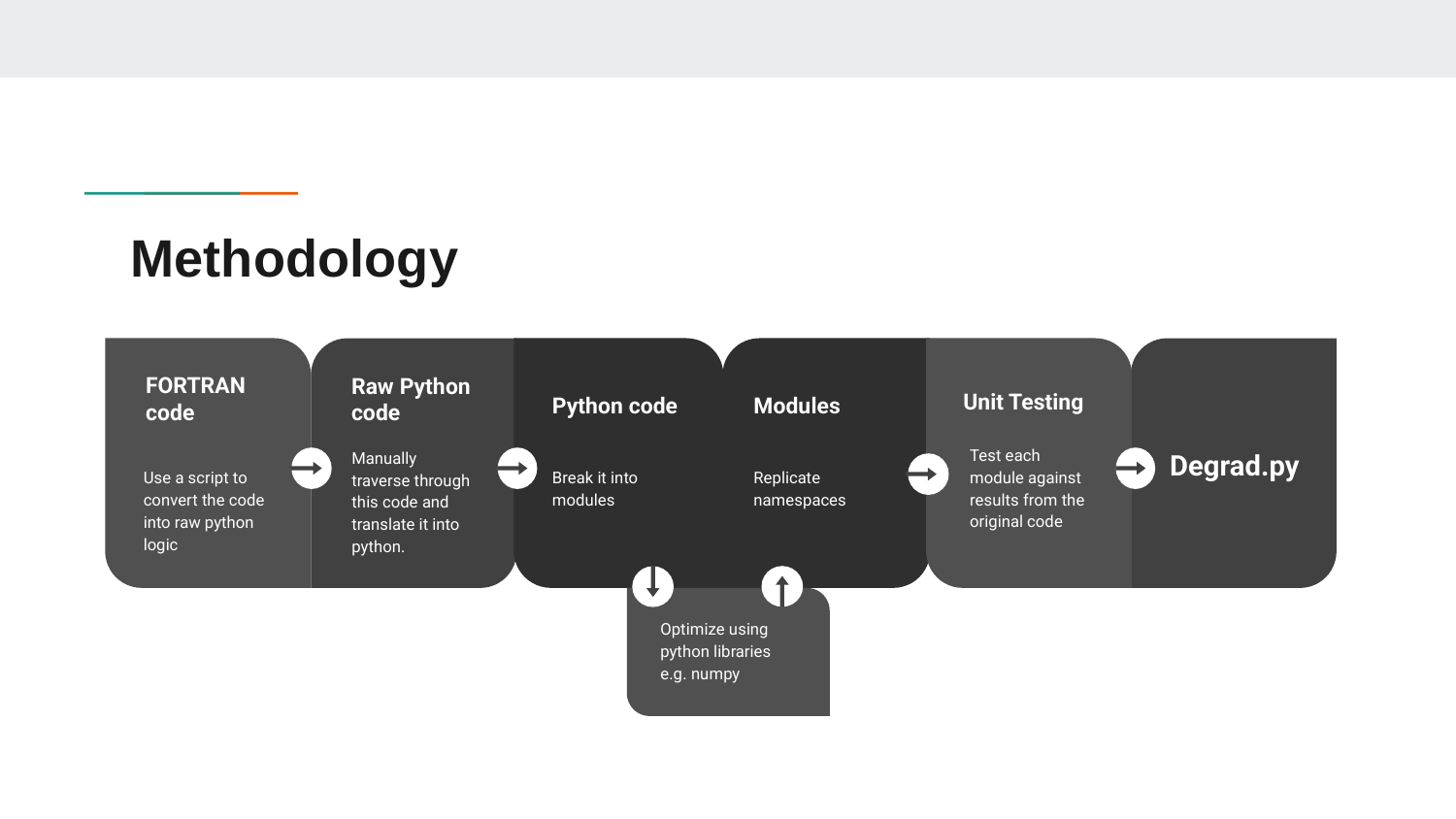

# Methodology

FORTRAN code
Use a script to convert the code into raw python logic

Raw Python code
Manually traverse through this code and translate it into python.

Unit Testing
Test each module against results from the original code

Python code
Break it into modules

Modules
Replicate namespaces

Degrad.py
Vestibulum congue tempus
Lorem ipsum dolor sit amet, consectetur adipiscing elit, sed do eiusmod tempor.

Optimize using python libraries e.g. numpy